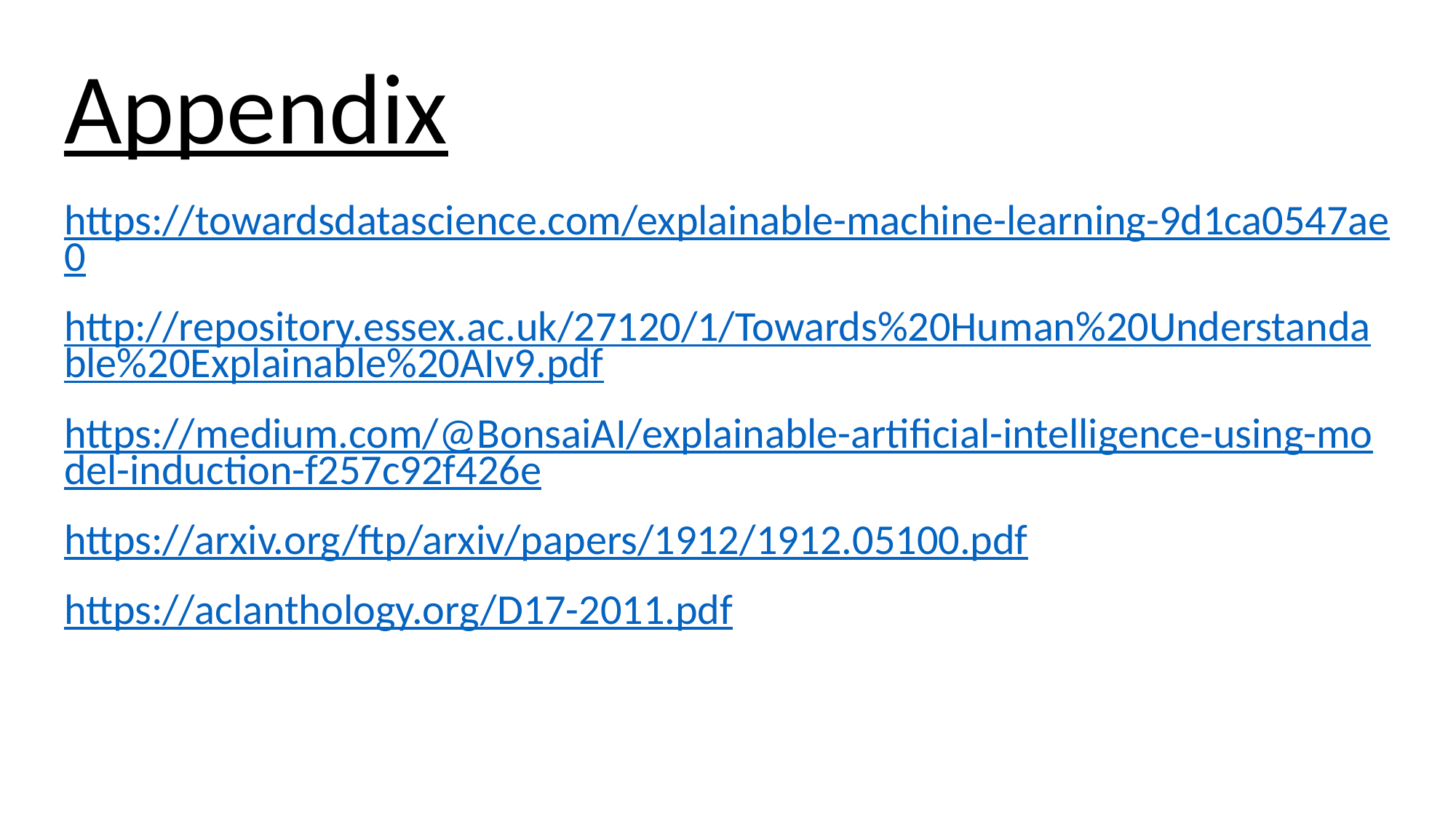

# Appendix
https://towardsdatascience.com/explainable-machine-learning-9d1ca0547ae0
http://repository.essex.ac.uk/27120/1/Towards%20Human%20Understandable%20Explainable%20AIv9.pdf
https://medium.com/@BonsaiAI/explainable-artificial-intelligence-using-model-induction-f257c92f426e
https://arxiv.org/ftp/arxiv/papers/1912/1912.05100.pdf
https://aclanthology.org/D17-2011.pdf